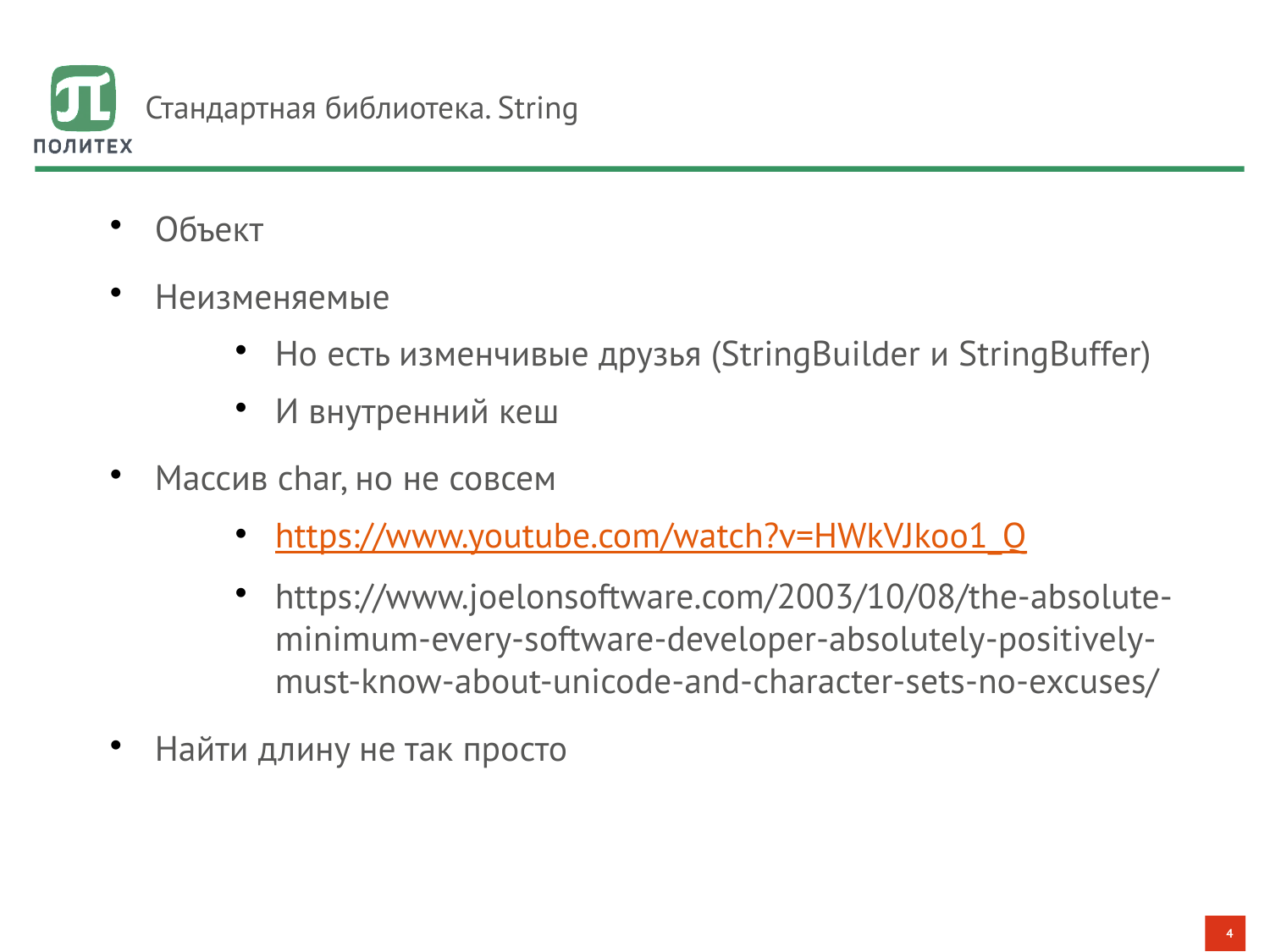

# Стандартная библиотека. String
Объект
Неизменяемые
Но есть изменчивые друзья (StringBuilder и StringBuffer)
И внутренний кеш
Массив char, но не совсем
https://www.youtube.com/watch?v=HWkVJkoo1_Q
https://www.joelonsoftware.com/2003/10/08/the-absolute-minimum-every-software-developer-absolutely-positively-must-know-about-unicode-and-character-sets-no-excuses/
Найти длину не так просто
4